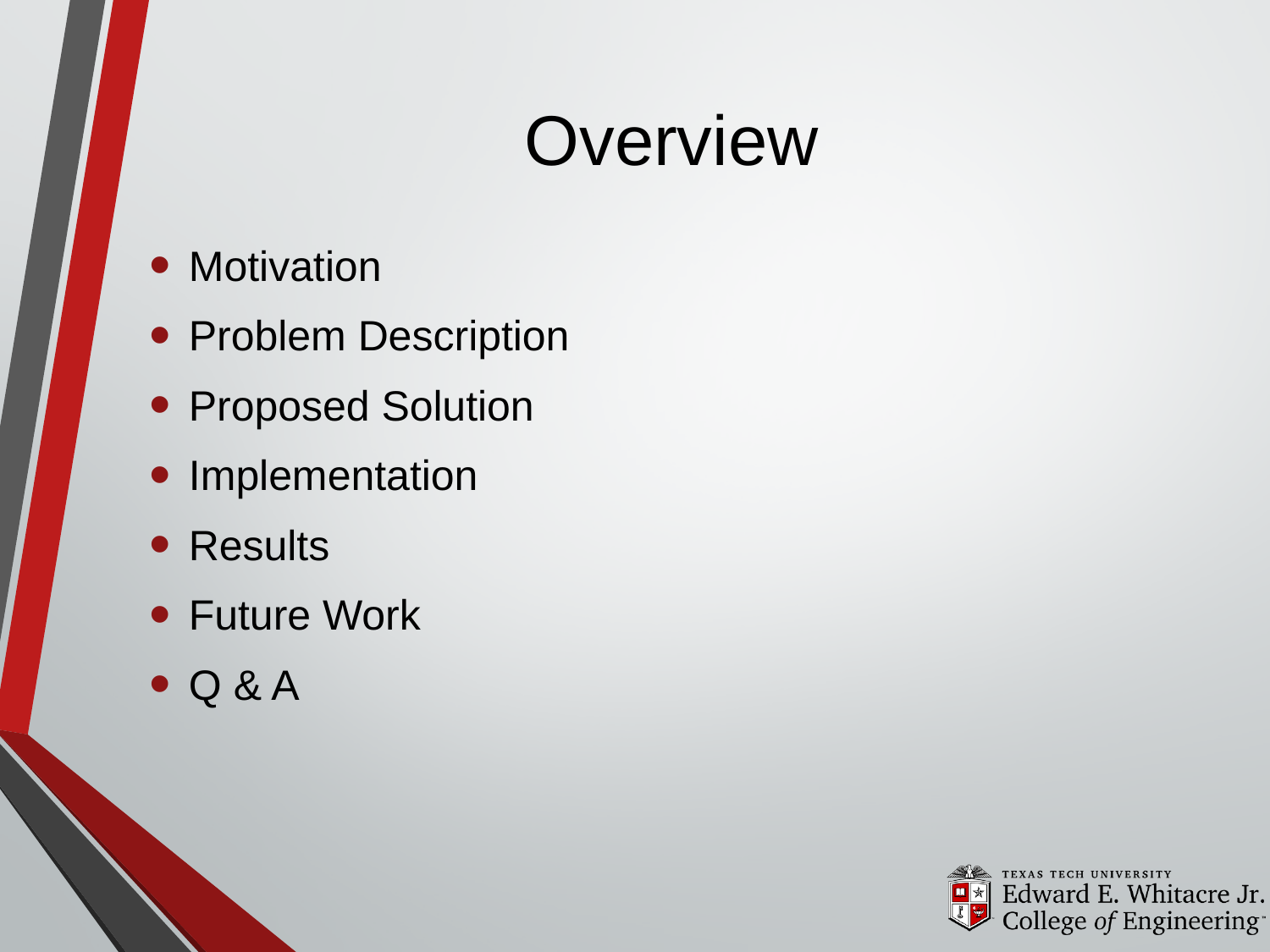

# Overview
Motivation
Problem Description
Proposed Solution
Implementation
Results
Future Work
Q & A